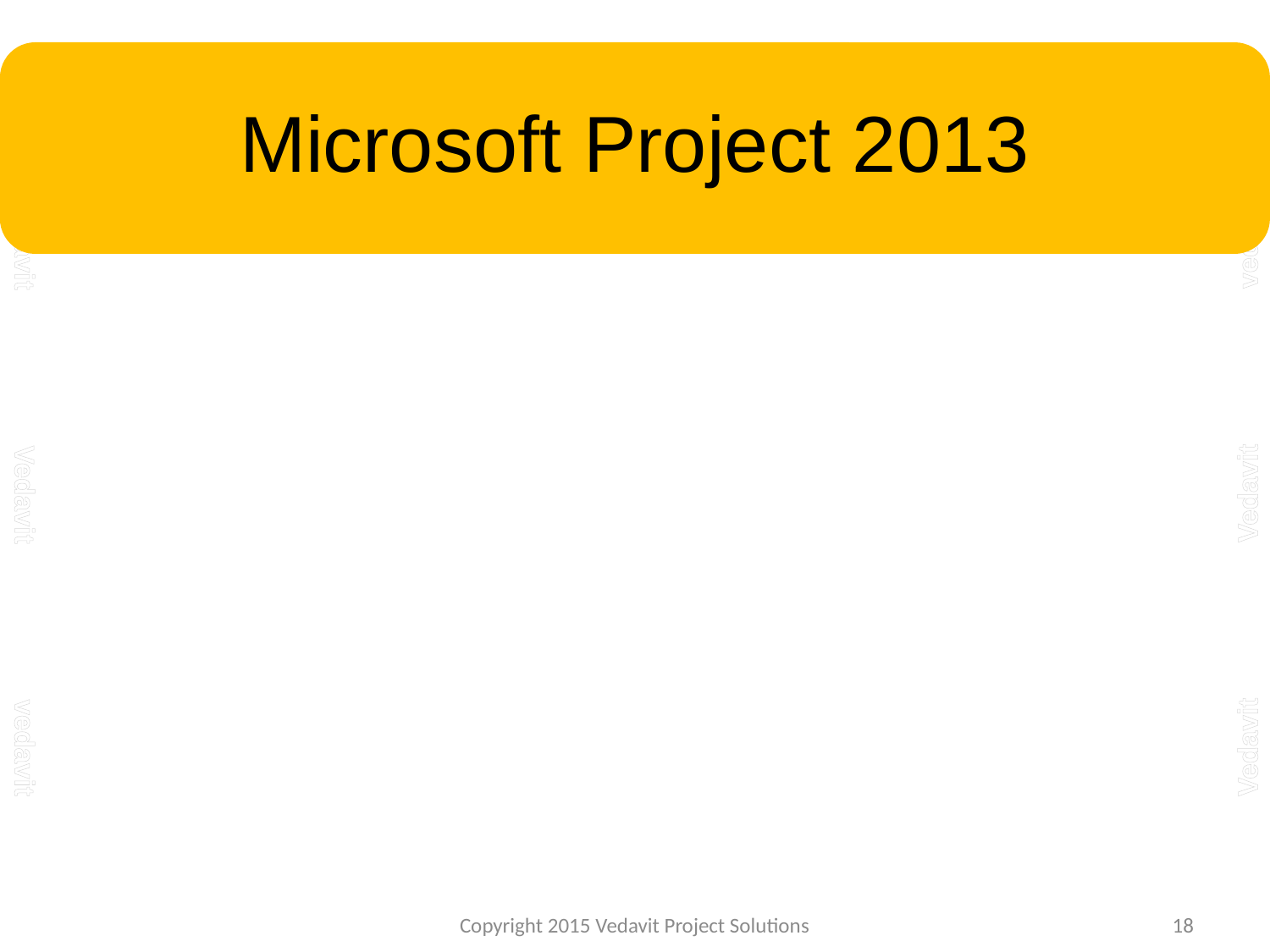

# Microsoft Project 2013

Copyright 2015 Vedavit Project Solutions
18